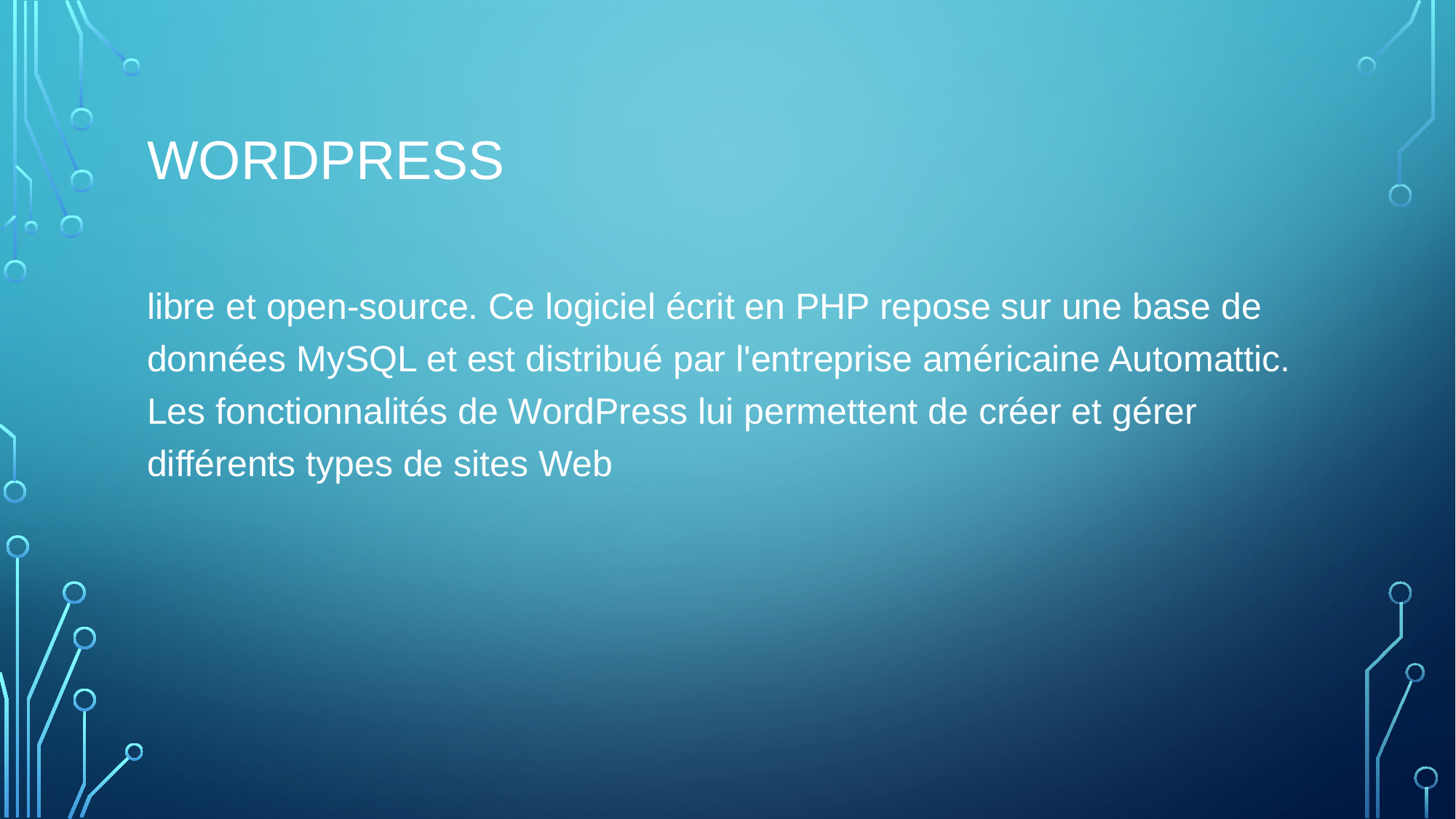

# WordPress
libre et open-source. Ce logiciel écrit en PHP repose sur une base de données MySQL et est distribué par l'entreprise américaine Automattic. Les fonctionnalités de WordPress lui permettent de créer et gérer différents types de sites Web